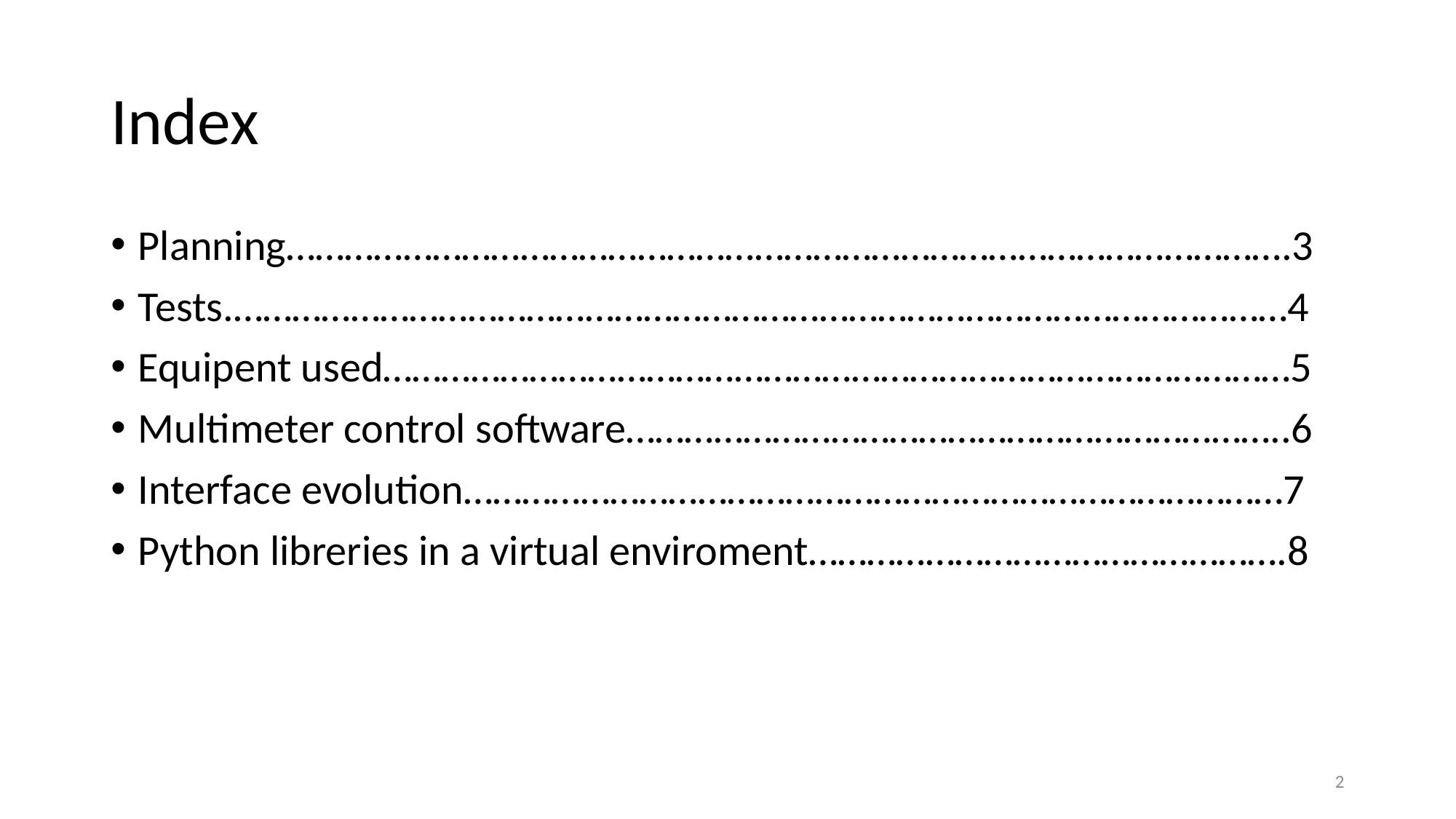

# Index
Planning………………………………………………………………………………………….3
Tests.………………………………………………………………………………………………4
Equipent used…………………………………………………………………………………5
Multimeter control software…………………………………………………………..6
Interface evolution…………………………………………………………………………7
Python libreries in a virtual enviroment………………………………………….8

2